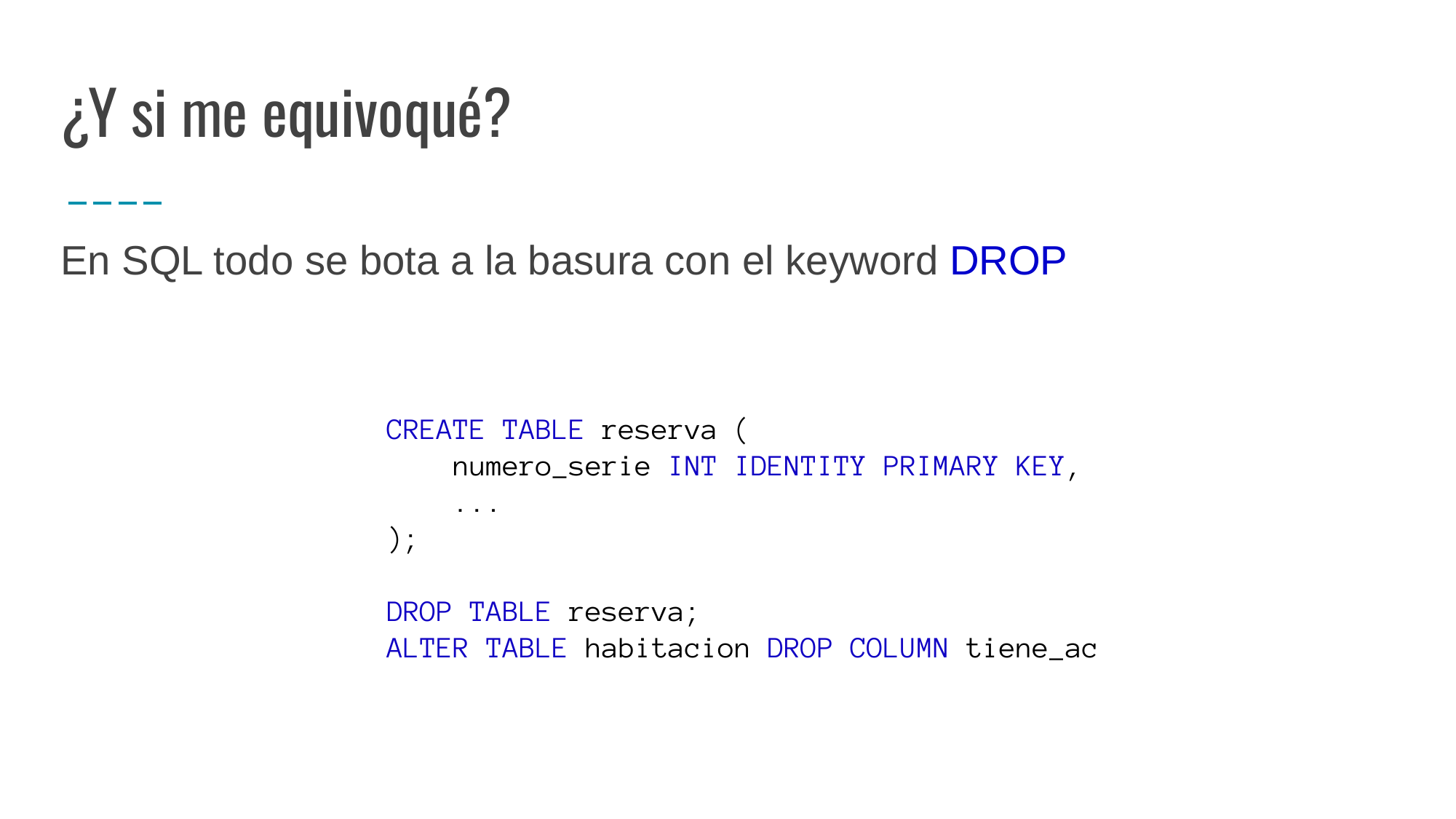

# ¿Y si me equivoqué?
En SQL todo se bota a la basura con el keyword DROP
CREATE TABLE reserva (
    numero_serie INT IDENTITY PRIMARY KEY,
    ...
);

DROP TABLE reserva;
ALTER TABLE habitacion DROP COLUMN tiene_ac